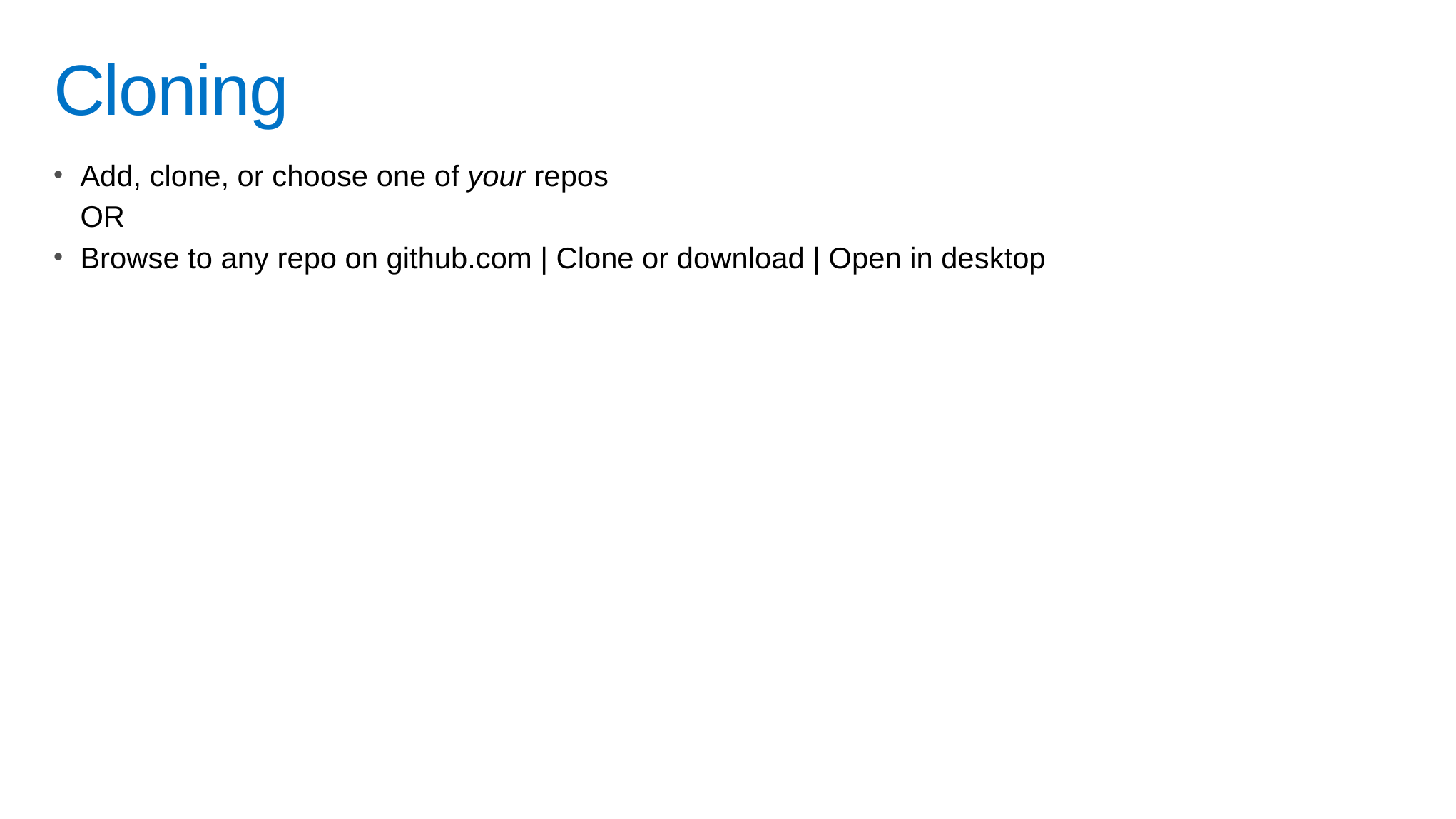

# Cloning
Add, clone, or choose one of your repos
OR
Browse to any repo on github.com | Clone or download | Open in desktop